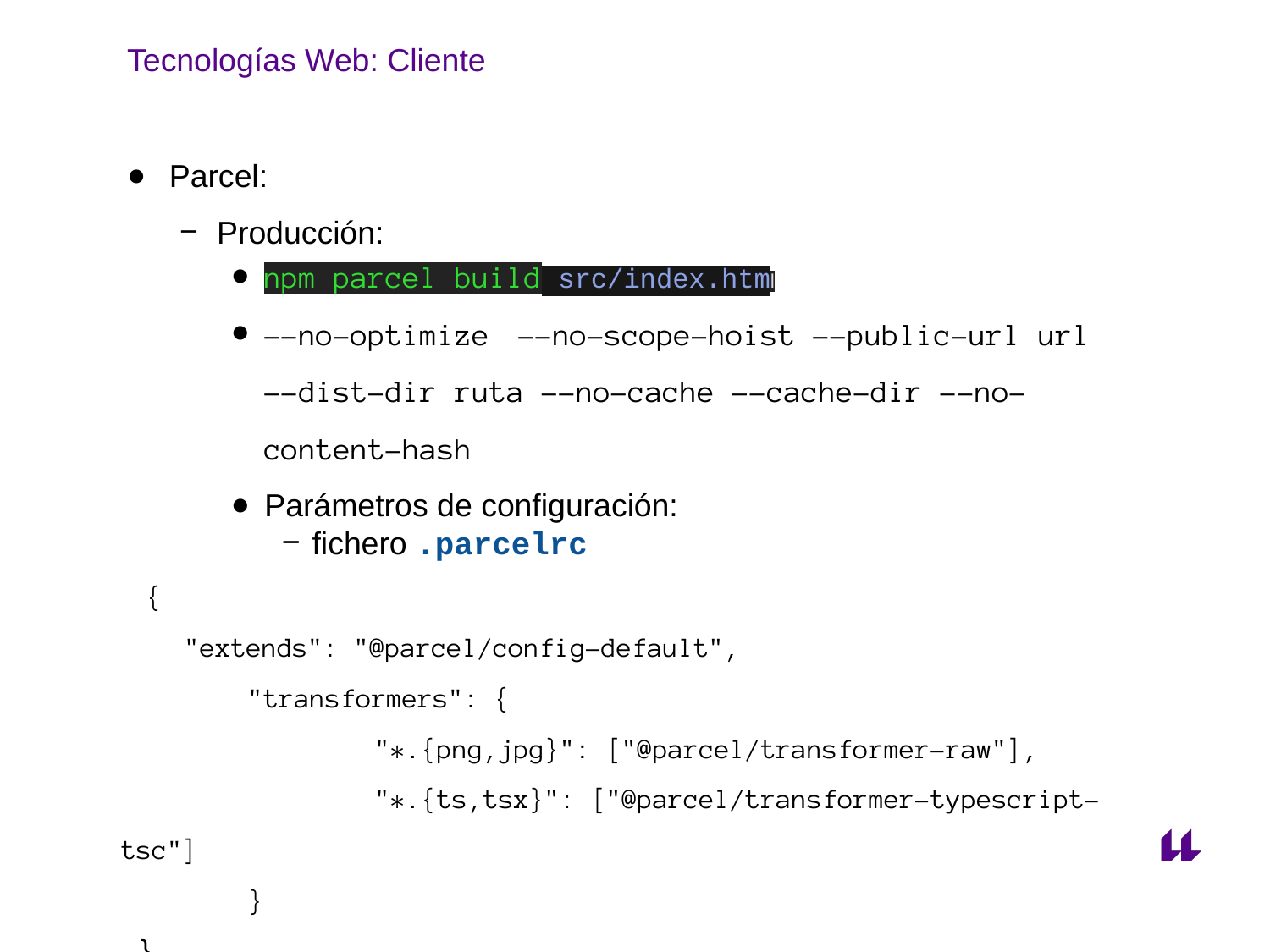

# Tecnologías Web: Cliente
Parcel:
Producción:
npm parcel build src/index.html
--no-optimize	--no-scope-hoist --public-url url --dist-dir ruta --no-cache --cache-dir --no-content-hash
Parámetros de configuración:
fichero .parcelrc
  {
"extends": "@parcel/config-default",
  	"transformers": {
   		"*.{png,jpg}": ["@parcel/transformer-raw"],
    		"*.{ts,tsx}": ["@parcel/transformer-typescript-tsc"]
  	}
}